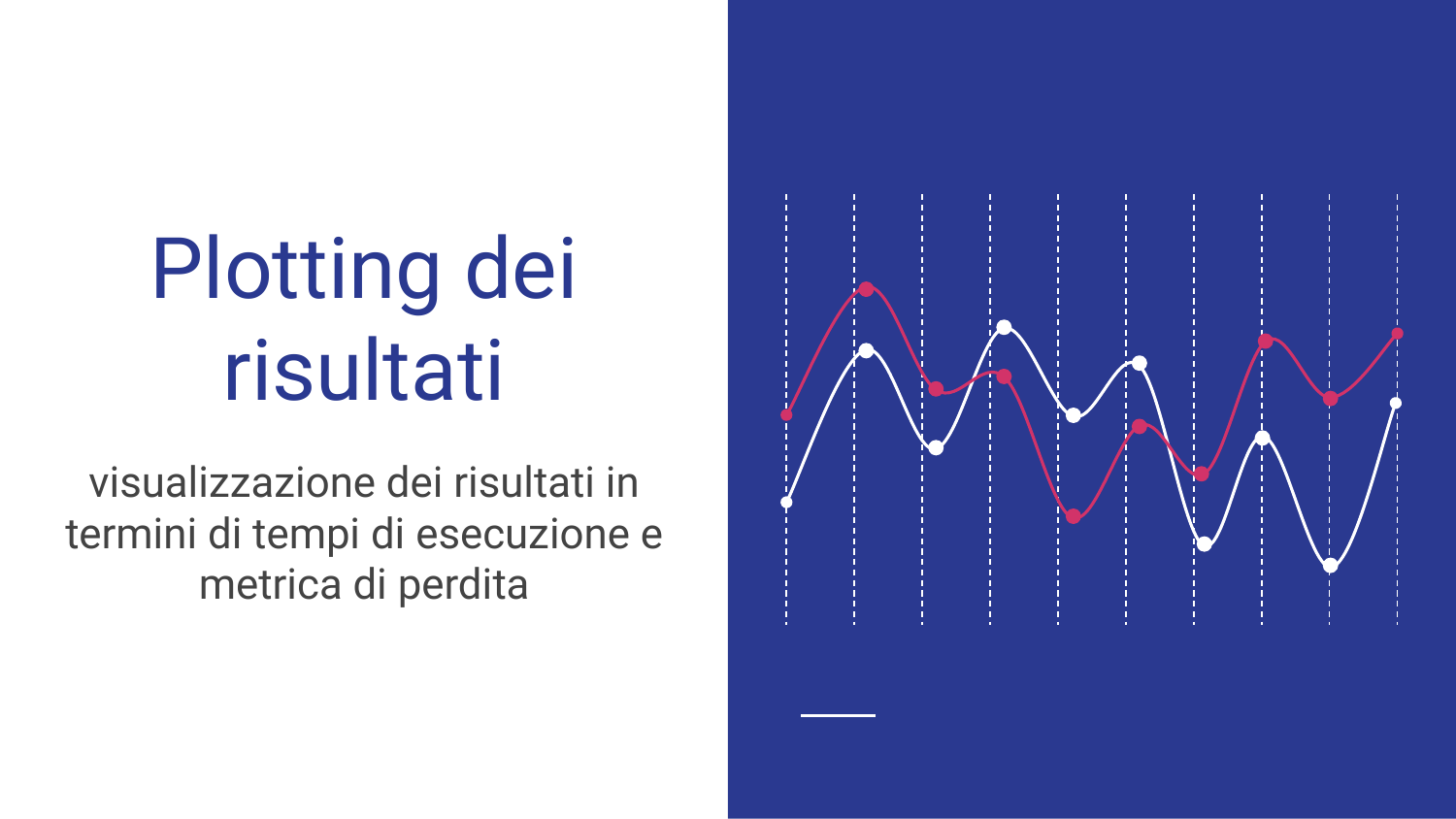

# Plotting dei risultati

visualizzazione dei risultati in termini di tempi di esecuzione e metrica di perdita